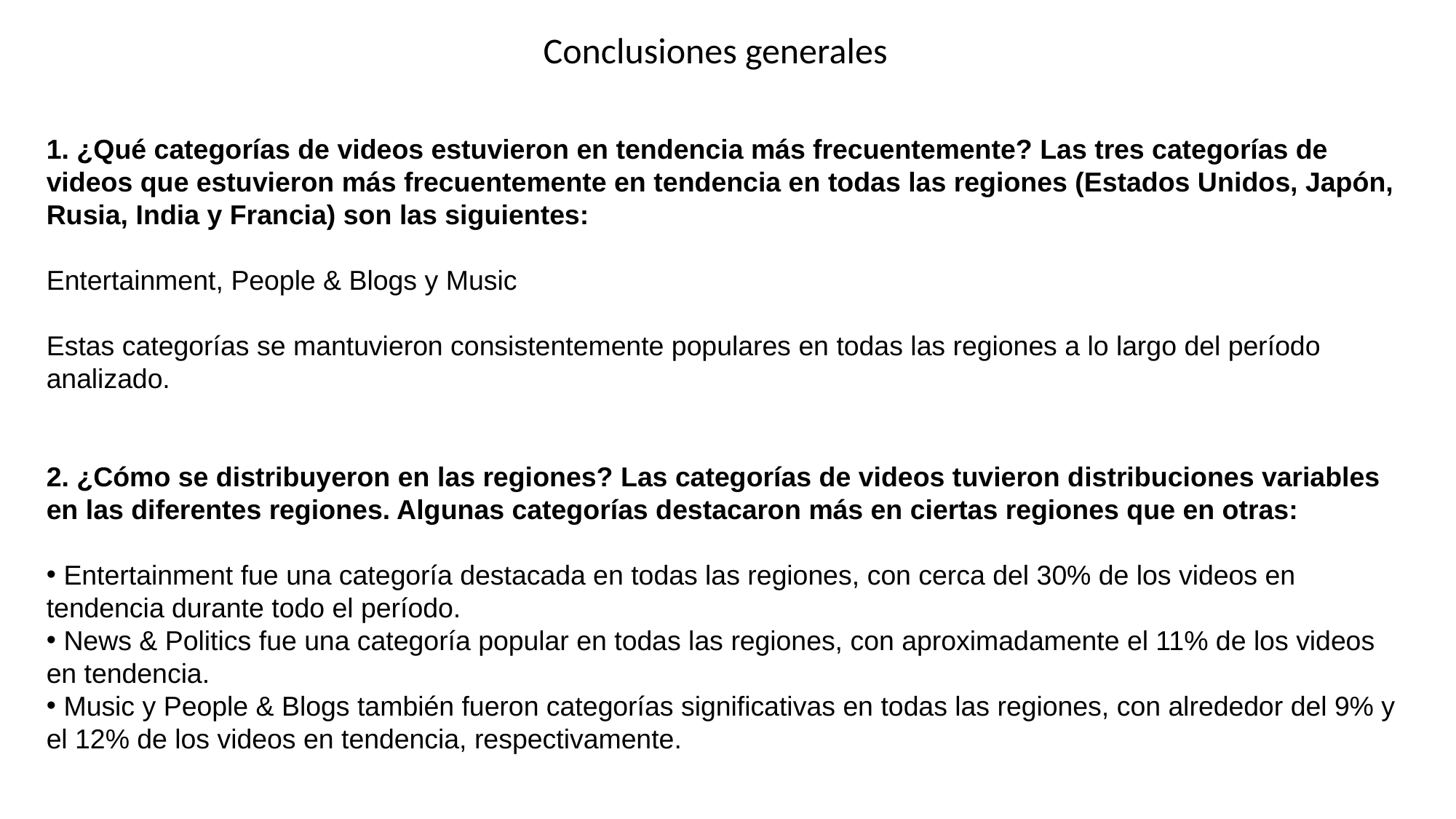

Conclusiones generales
 ¿Qué categorías de videos estuvieron en tendencia más frecuentemente? Las tres categorías de videos que estuvieron más frecuentemente en tendencia en todas las regiones (Estados Unidos, Japón, Rusia, India y Francia) son las siguientes:

Entertainment, People & Blogs y Music

Estas categorías se mantuvieron consistentemente populares en todas las regiones a lo largo del período analizado.

 ¿Cómo se distribuyeron en las regiones? Las categorías de videos tuvieron distribuciones variables en las diferentes regiones. Algunas categorías destacaron más en ciertas regiones que en otras:

 Entertainment fue una categoría destacada en todas las regiones, con cerca del 30% de los videos en tendencia durante todo el período.
 News & Politics fue una categoría popular en todas las regiones, con aproximadamente el 11% de los videos en tendencia.
 Music y People & Blogs también fueron categorías significativas en todas las regiones, con alrededor del 9% y el 12% de los videos en tendencia, respectivamente.